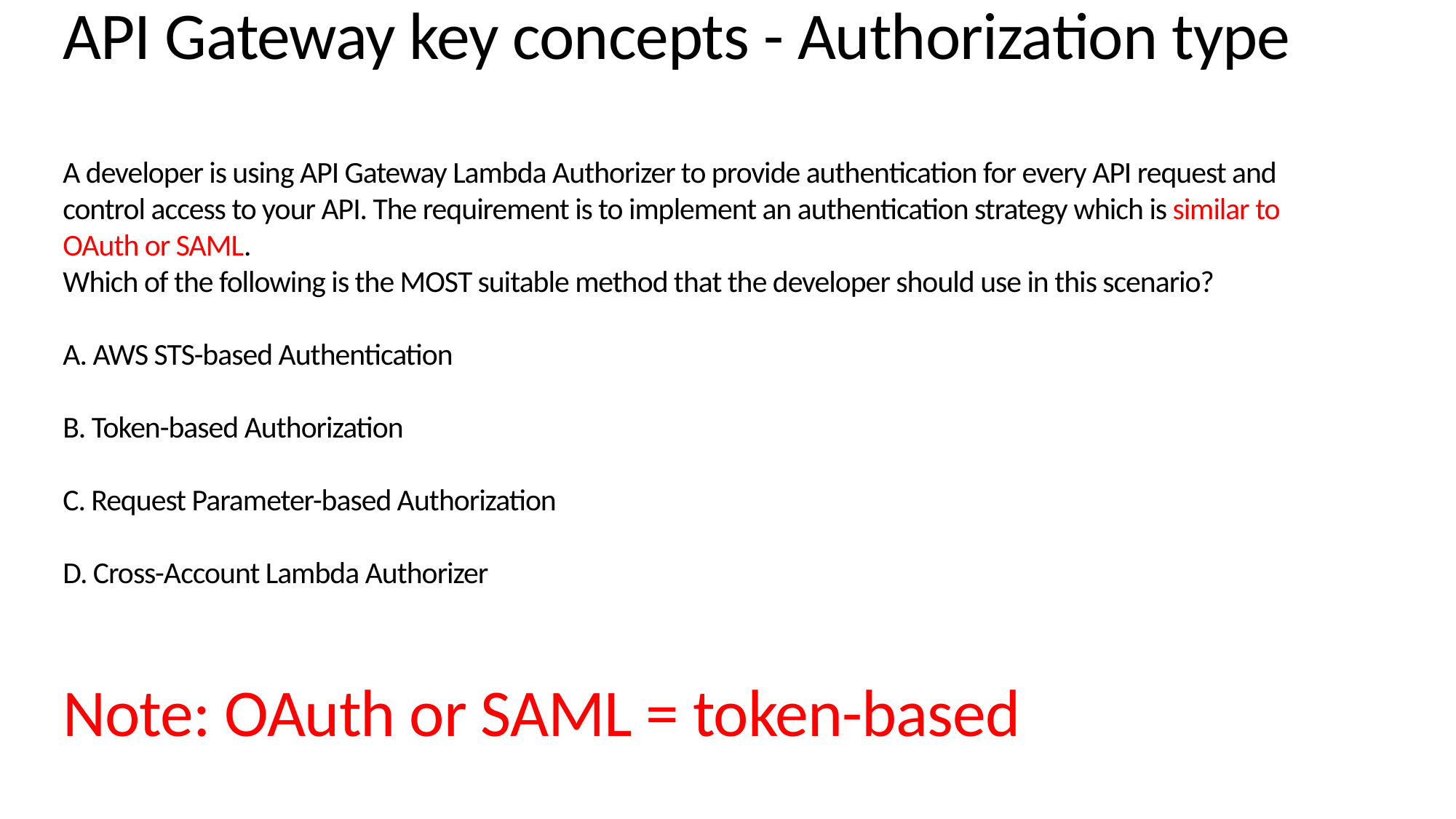

# API Gateway key concepts - Authorization type A developer is using API Gateway Lambda Authorizer to provide authentication for every API request and control access to your API. The requirement is to implement an authentication strategy which is similar to OAuth or SAML. Which of the following is the MOST suitable method that the developer should use in this scenario? ​ A. AWS STS-based Authentication ​ B. Token-based Authorization ​ C. Request Parameter-based Authorization ​ D. Cross-Account Lambda Authorizer Note: OAuth or SAML = token-based